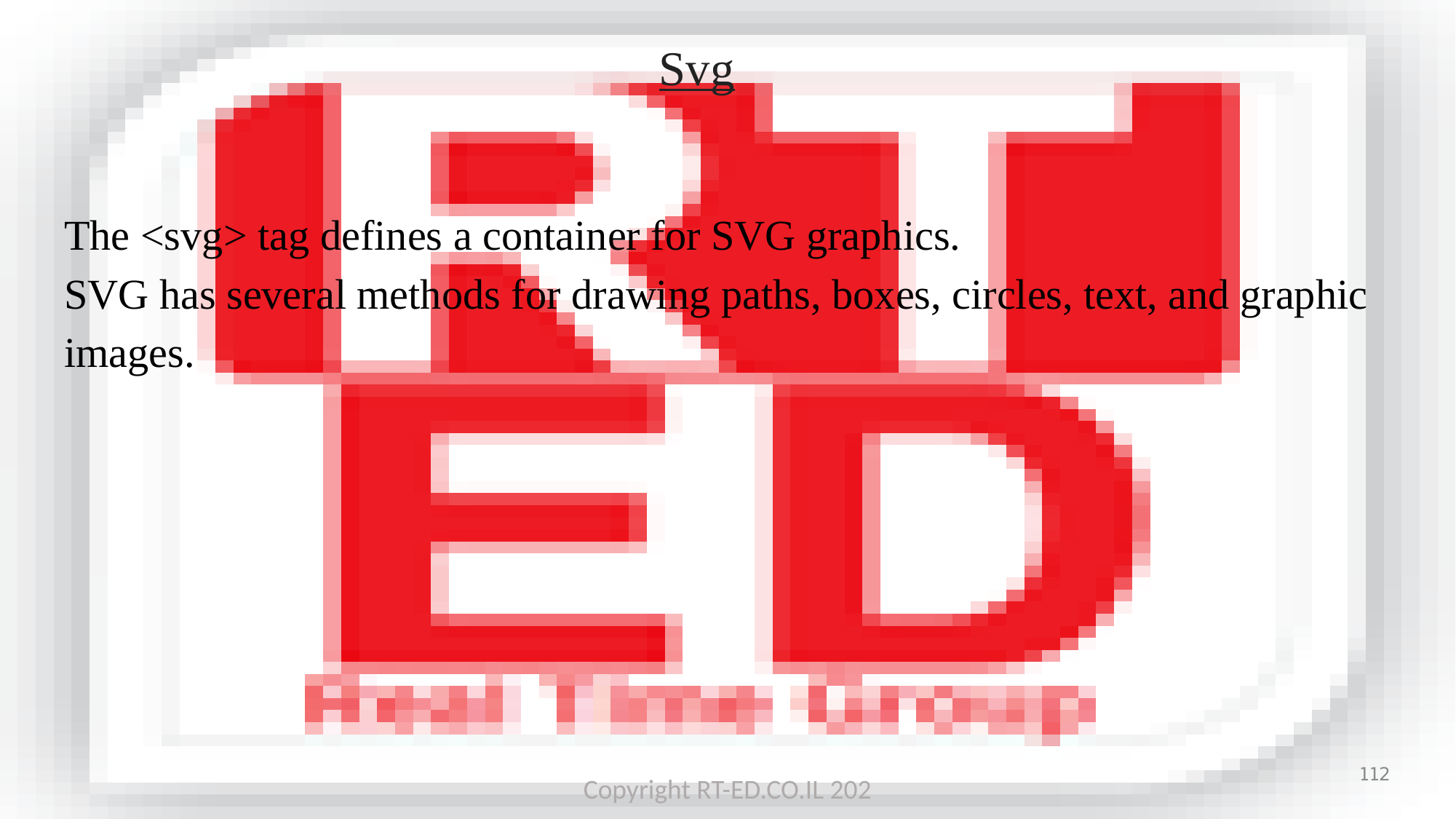

# Svg
The <svg> tag defines a container for SVG graphics.
SVG has several methods for drawing paths, boxes, circles, text, and graphic images.

112
Copyright RT-ED.CO.IL 202